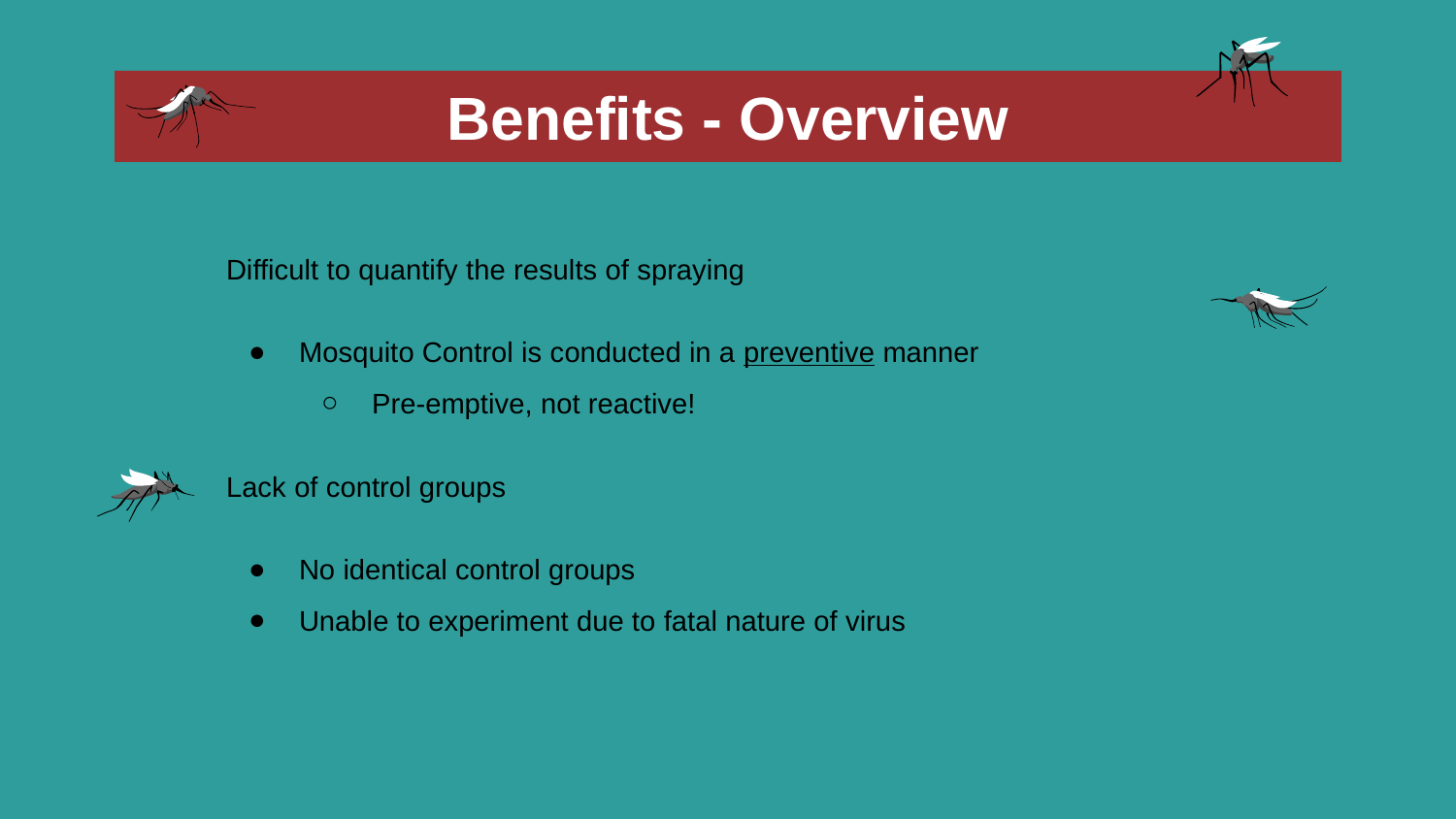

# Benefits - Overview

Difficult to quantify the results of spraying
Mosquito Control is conducted in a preventive manner
Pre-emptive, not reactive!
Lack of control groups
No identical control groups
Unable to experiment due to fatal nature of virus